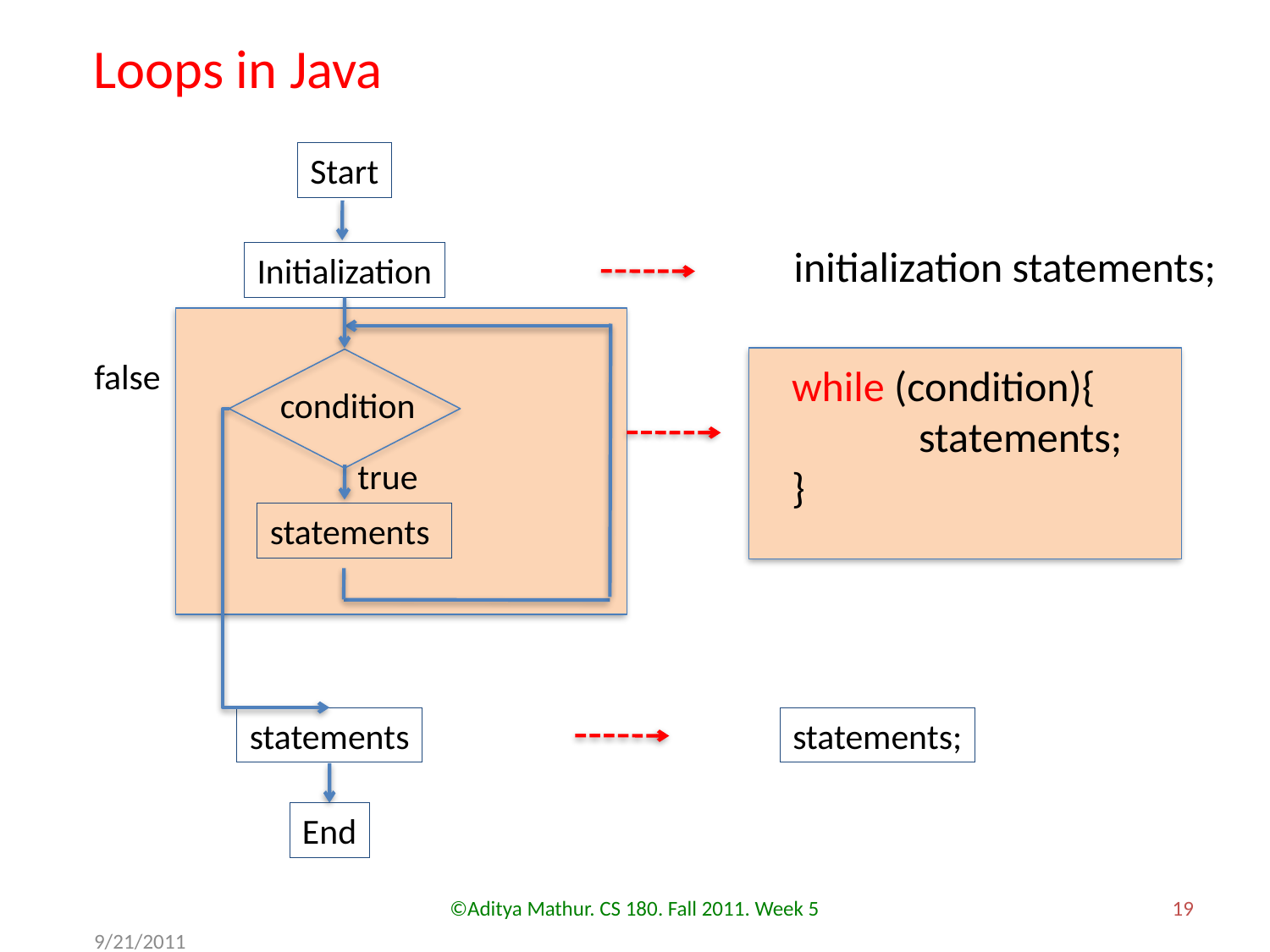

Loops in Java
Start
initialization statements;
Initialization

false

while (condition){
	statements;
}
condition
true
statements
statements
statements;
End
©Aditya Mathur. CS 180. Fall 2011. Week 5
19
9/21/2011